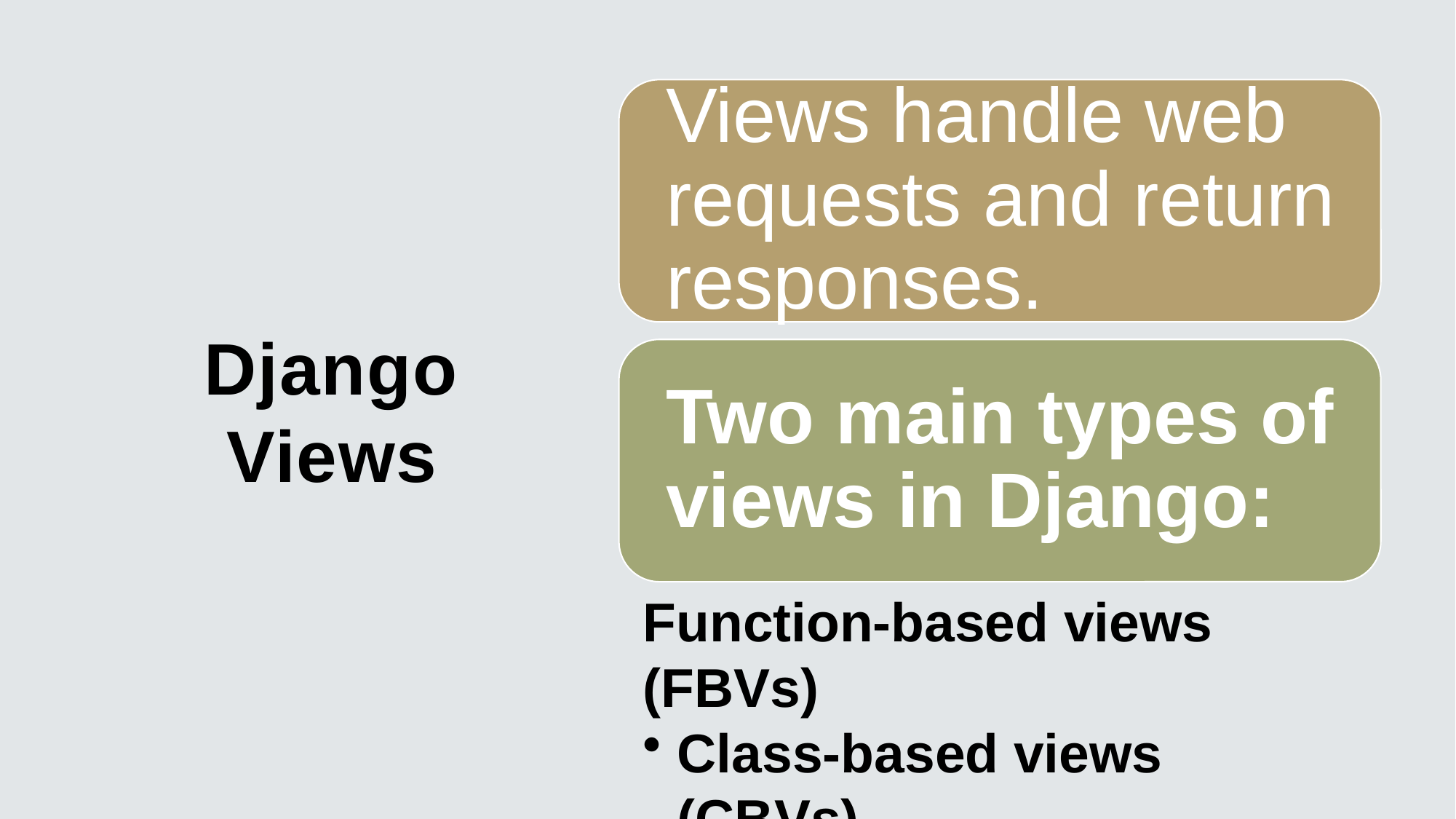

Views handle web requests and return responses.
Two main types of views in Django:
Function-based views (FBVs)
Class-based views (CBVs)
# Django Views